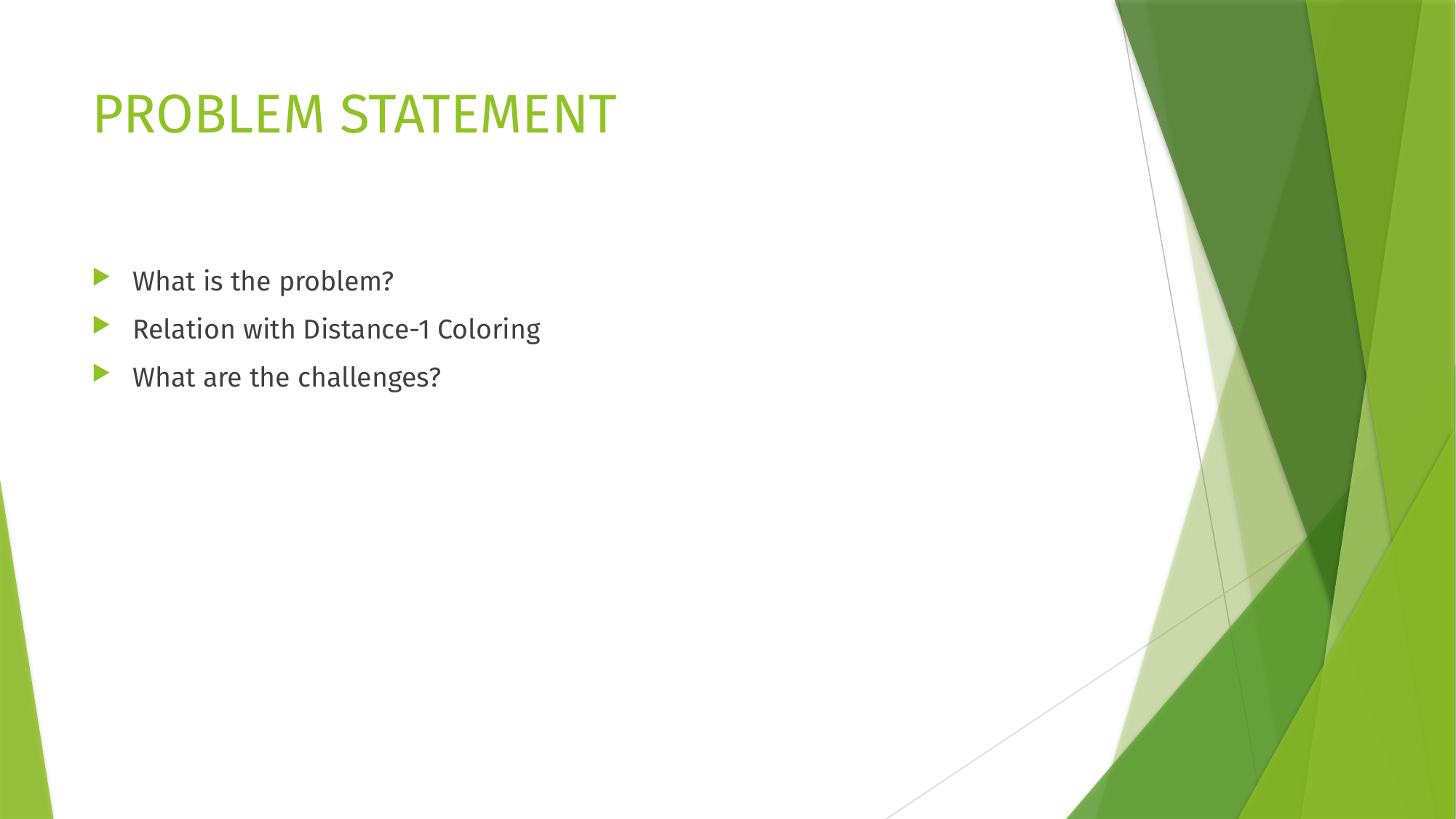

# PROBLEM STATEMENT
What is the problem?
Relation with Distance-1 Coloring
What are the challenges?